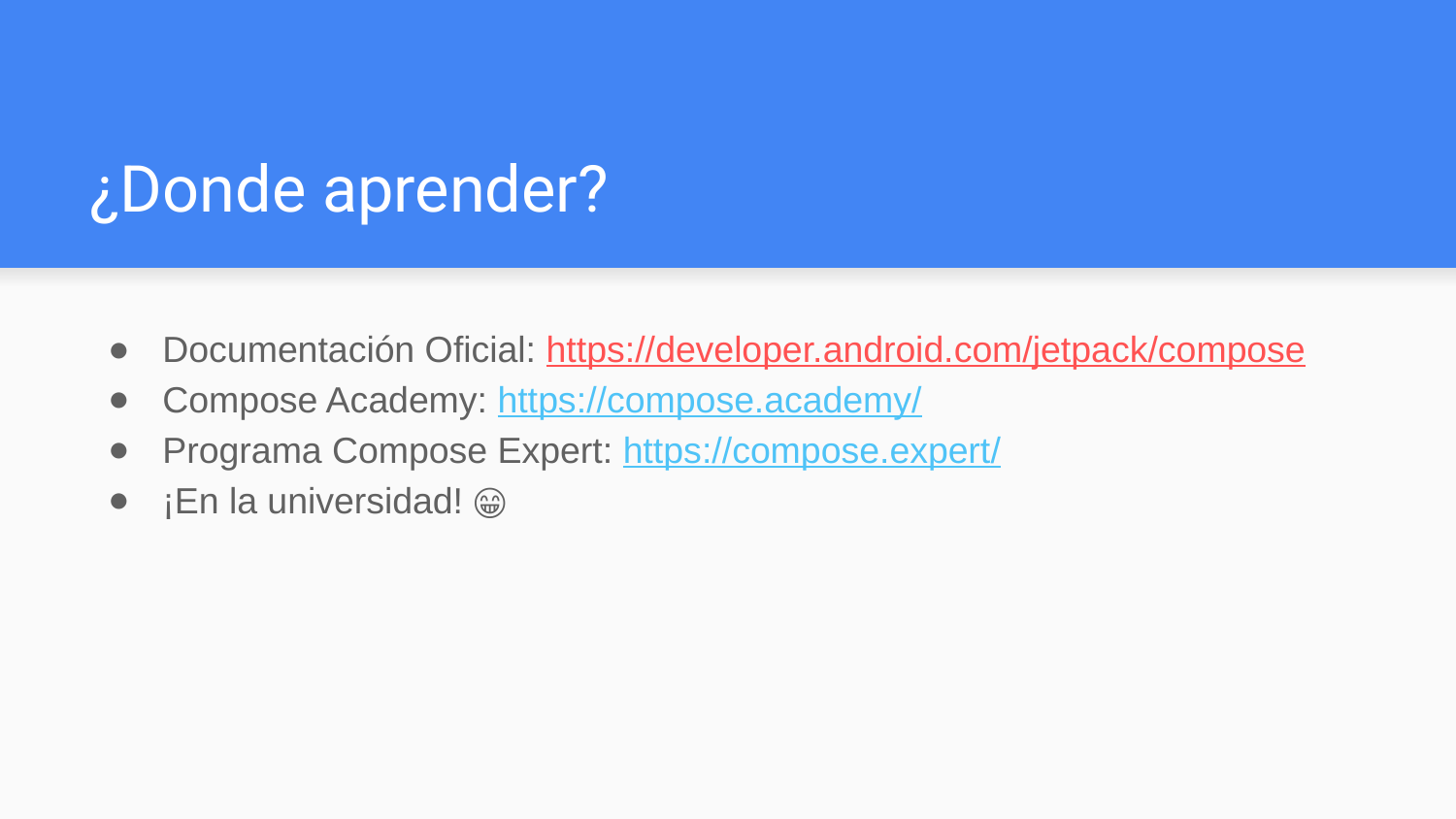

# ¿Donde aprender?
Documentación Oficial: https://developer.android.com/jetpack/compose
Compose Academy: https://compose.academy/
Programa Compose Expert: https://compose.expert/
¡En la universidad! 😁